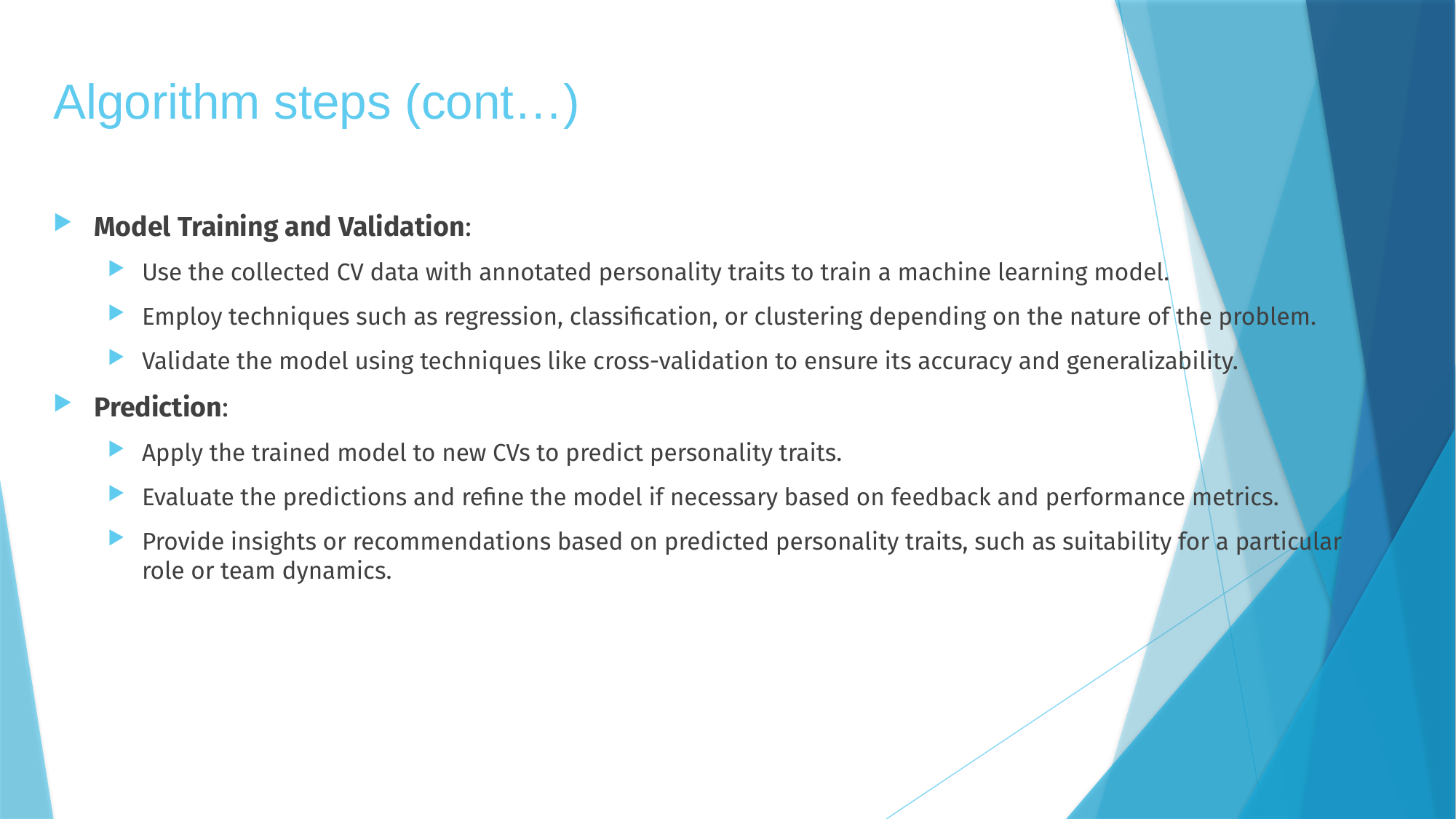

# Algorithm steps (cont…)

Model Training and Validation:
Use the collected CV data with annotated personality traits to train a machine learning model.
Employ techniques such as regression, classification, or clustering depending on the nature of the problem.
Validate the model using techniques like cross-validation to ensure its accuracy and generalizability.
Prediction:
Apply the trained model to new CVs to predict personality traits.
Evaluate the predictions and refine the model if necessary based on feedback and performance metrics.
Provide insights or recommendations based on predicted personality traits, such as suitability for a particular role or team dynamics.